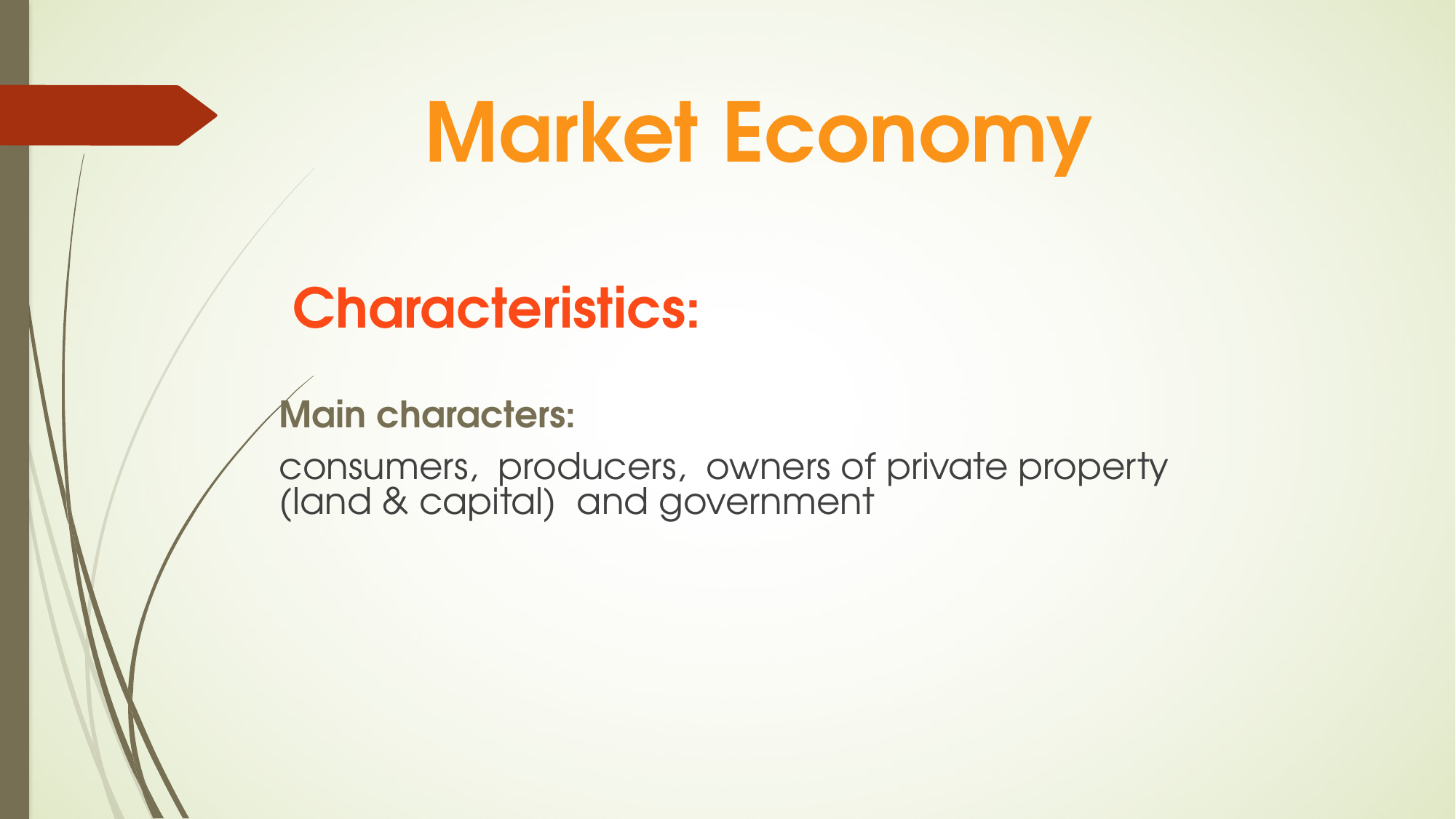

# Market Economy

Characteristics:

	Main characters:
	consumers,  producers,  owners of private property (land & capital)  and government